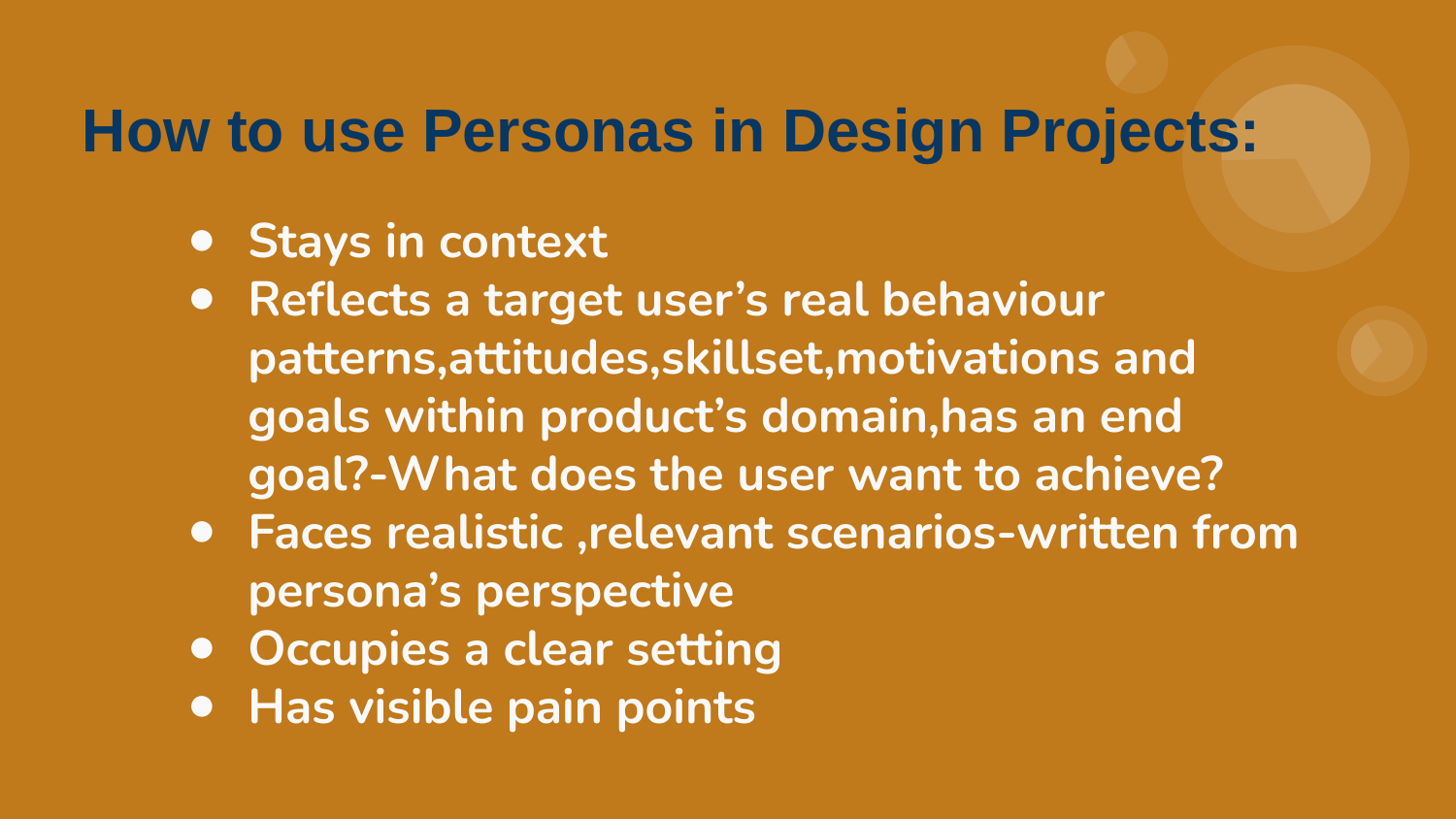

# How to use Personas in Design Projects:

Stays in context
Reflects a target user’s real behaviour patterns,attitudes,skillset,motivations and goals within product’s domain,has an end goal?-What does the user want to achieve?
Faces realistic ,relevant scenarios-written from persona’s perspective
Occupies a clear setting
Has visible pain points